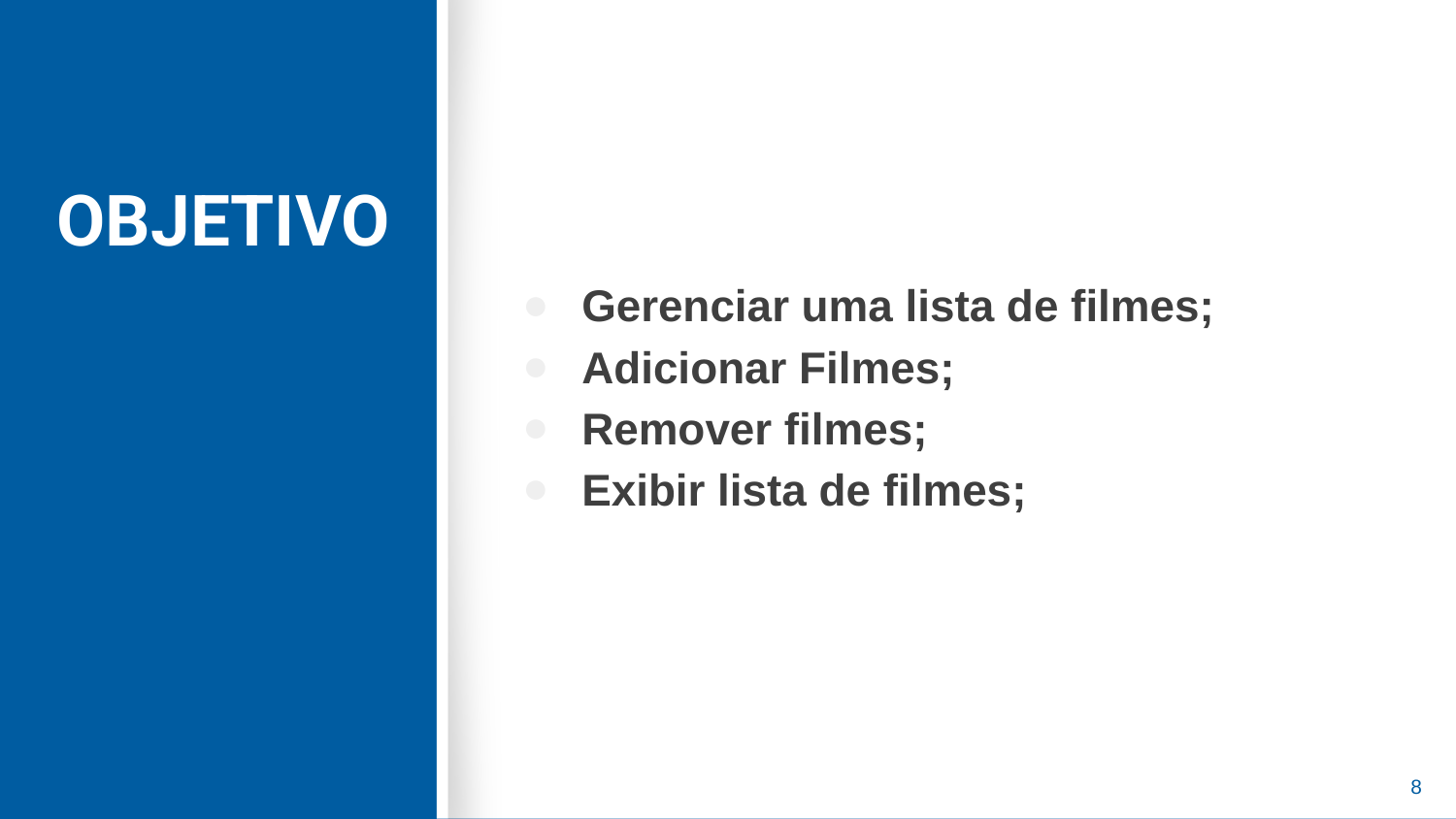

# OBJETIVO

Gerenciar uma lista de filmes;
Adicionar Filmes;
Remover filmes;
Exibir lista de filmes;

8